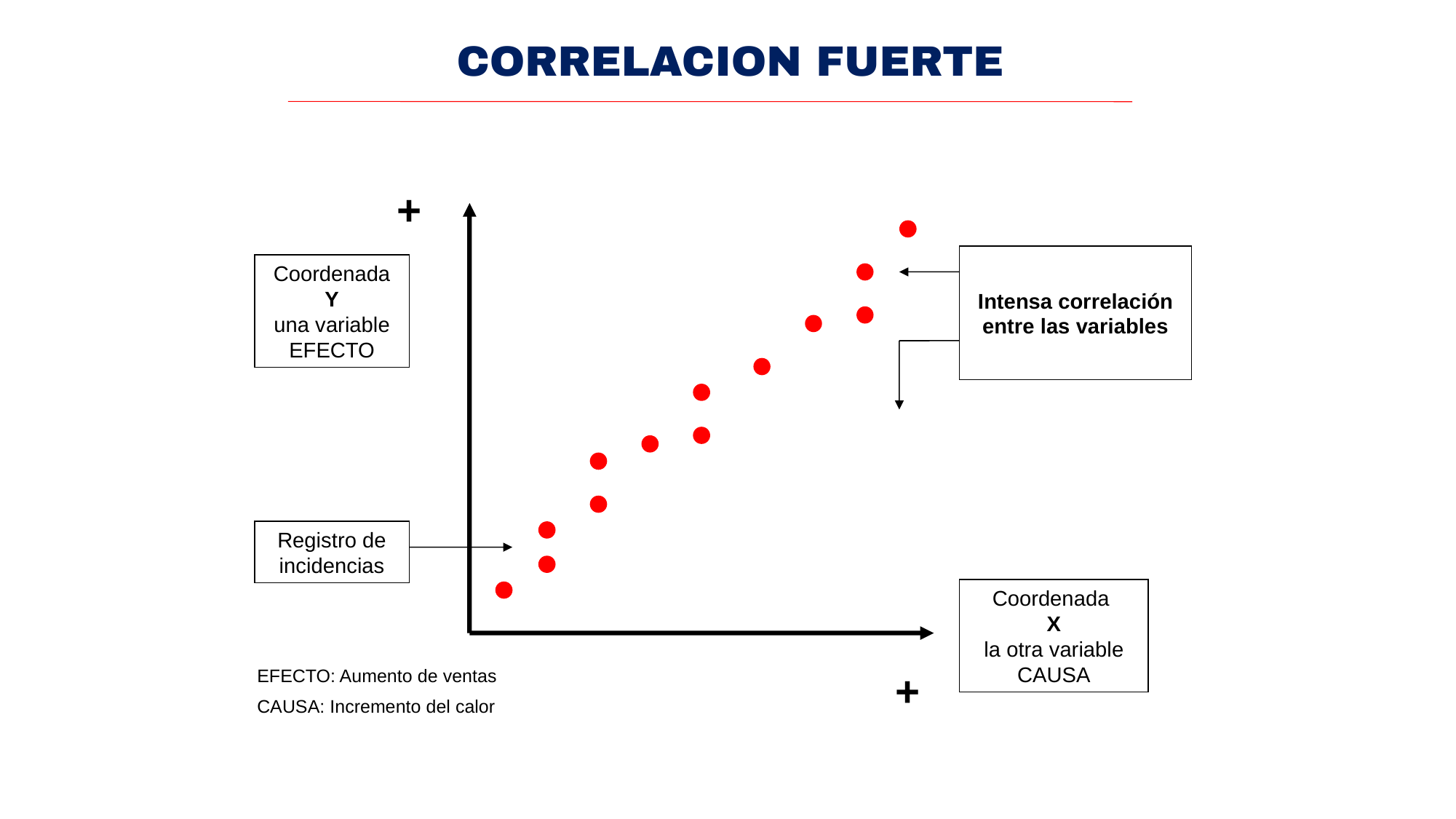

CORRELACION FUERTE
+

Intensa correlación entre las variables

Coordenada Y
una variable
EFECTO

Registro de incidencias

Coordenada
X
la otra variable
CAUSA

+
EFECTO: Aumento de ventas
CAUSA: Incremento del calor